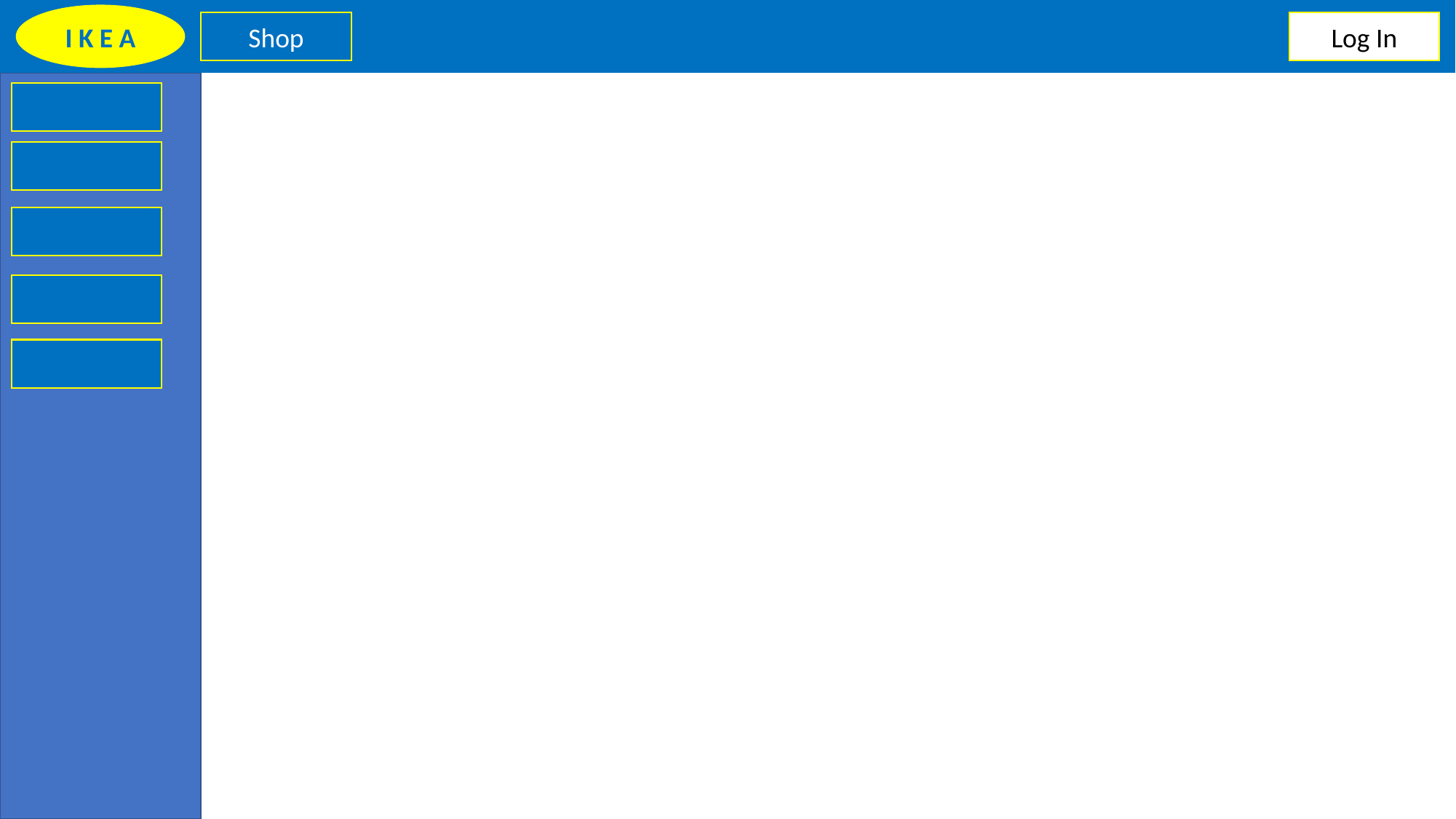

I K E A
Log In
Shop